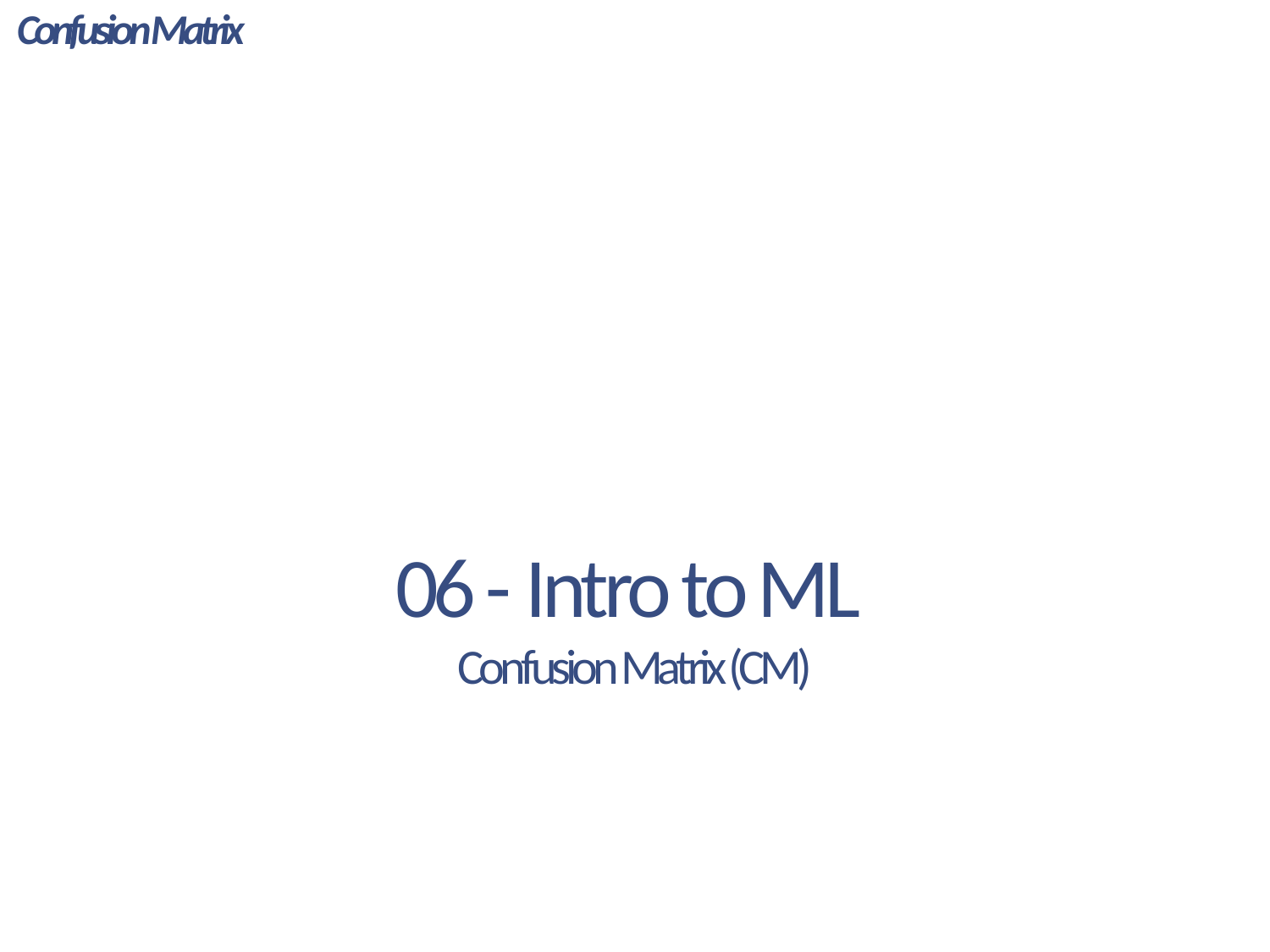

# Confusion Matrix
06 - Intro to ML
Confusion Matrix (CM)